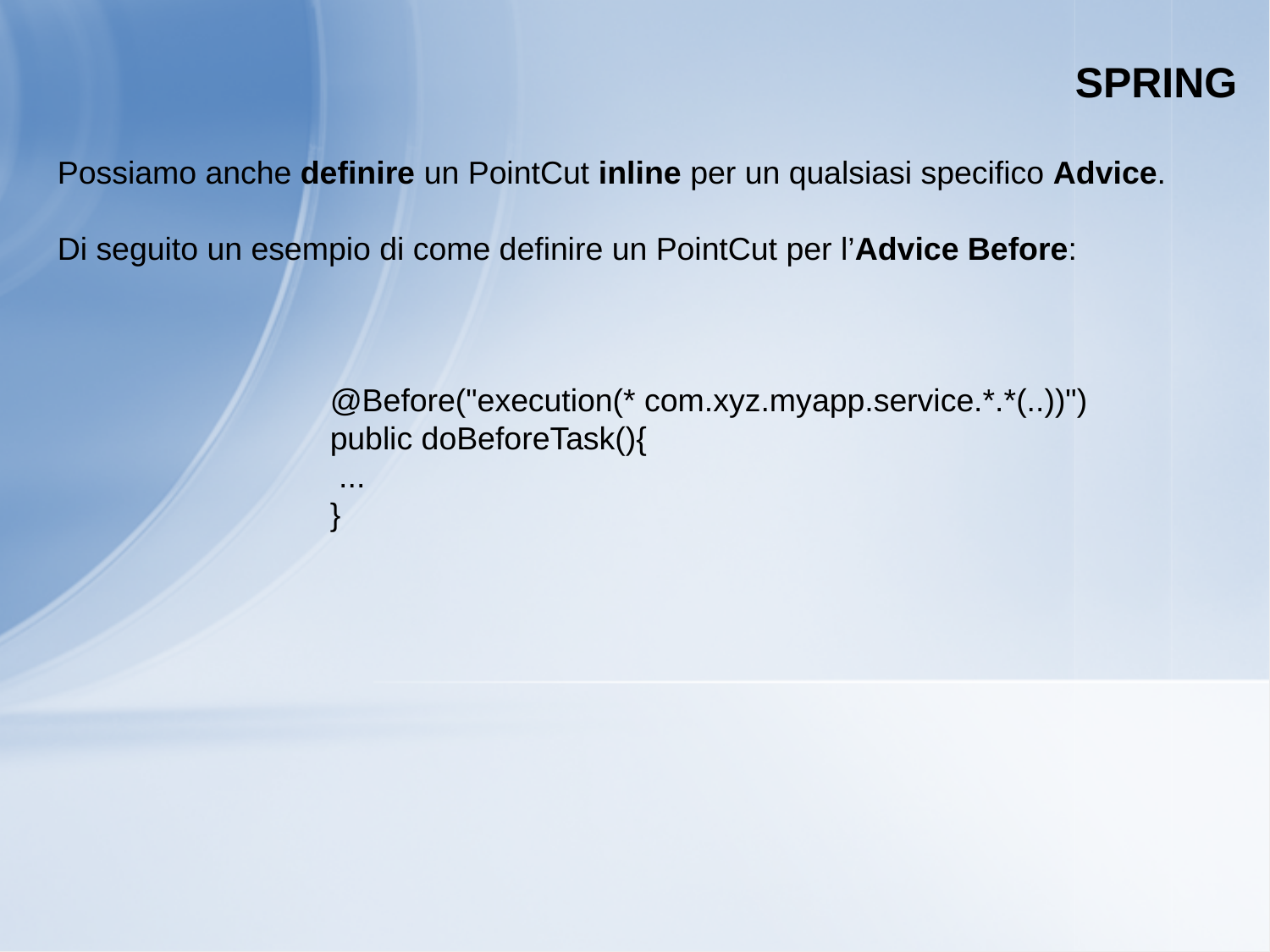

SPRING
Possiamo anche definire un PointCut inline per un qualsiasi specifico Advice.

Di seguito un esempio di come definire un PointCut per l’Advice Before:
@Before("execution(* com.xyz.myapp.service.*.*(..))")
public doBeforeTask(){
 ...
}